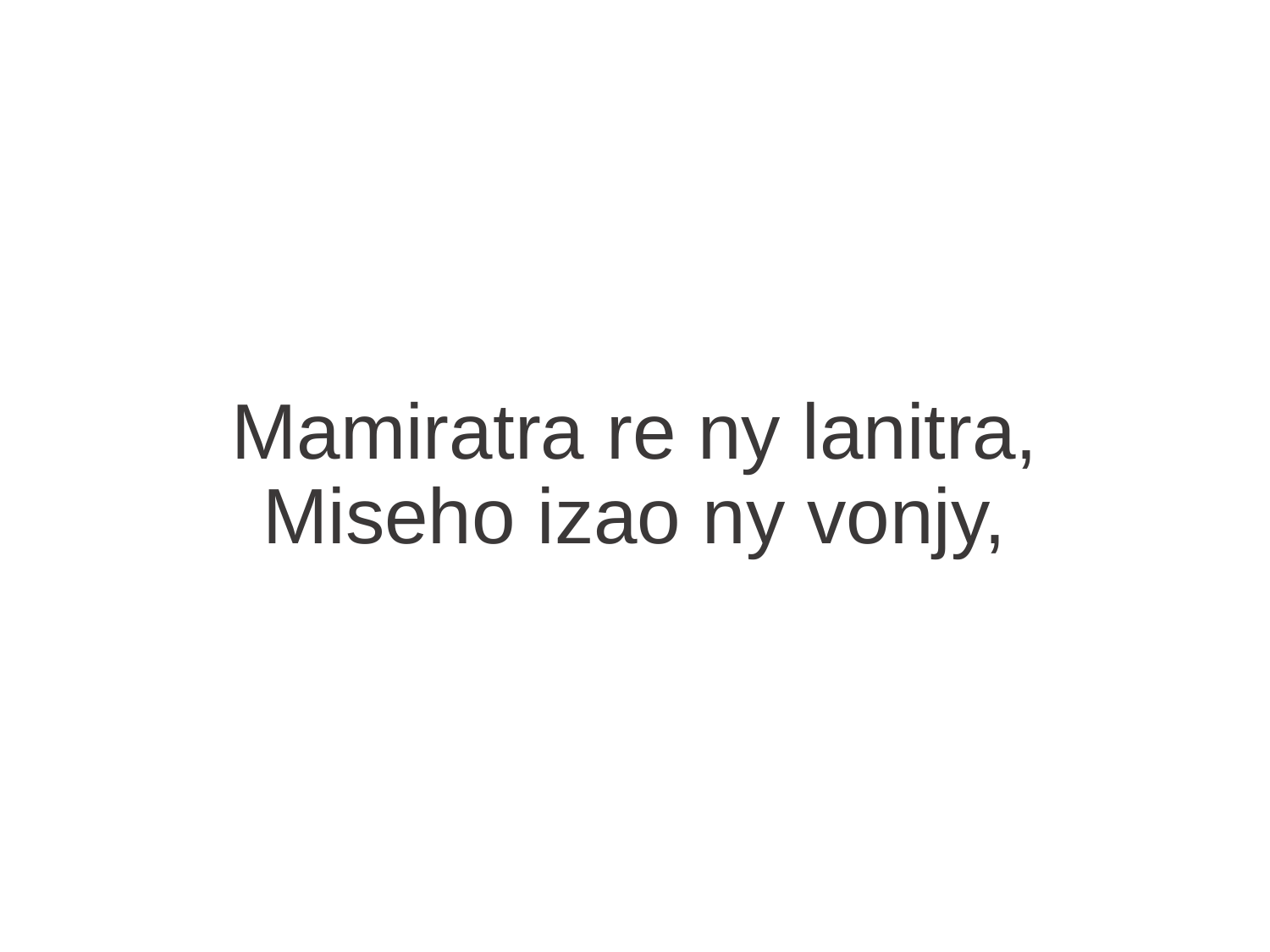

Mamiratra re ny lanitra,
Miseho izao ny vonjy,